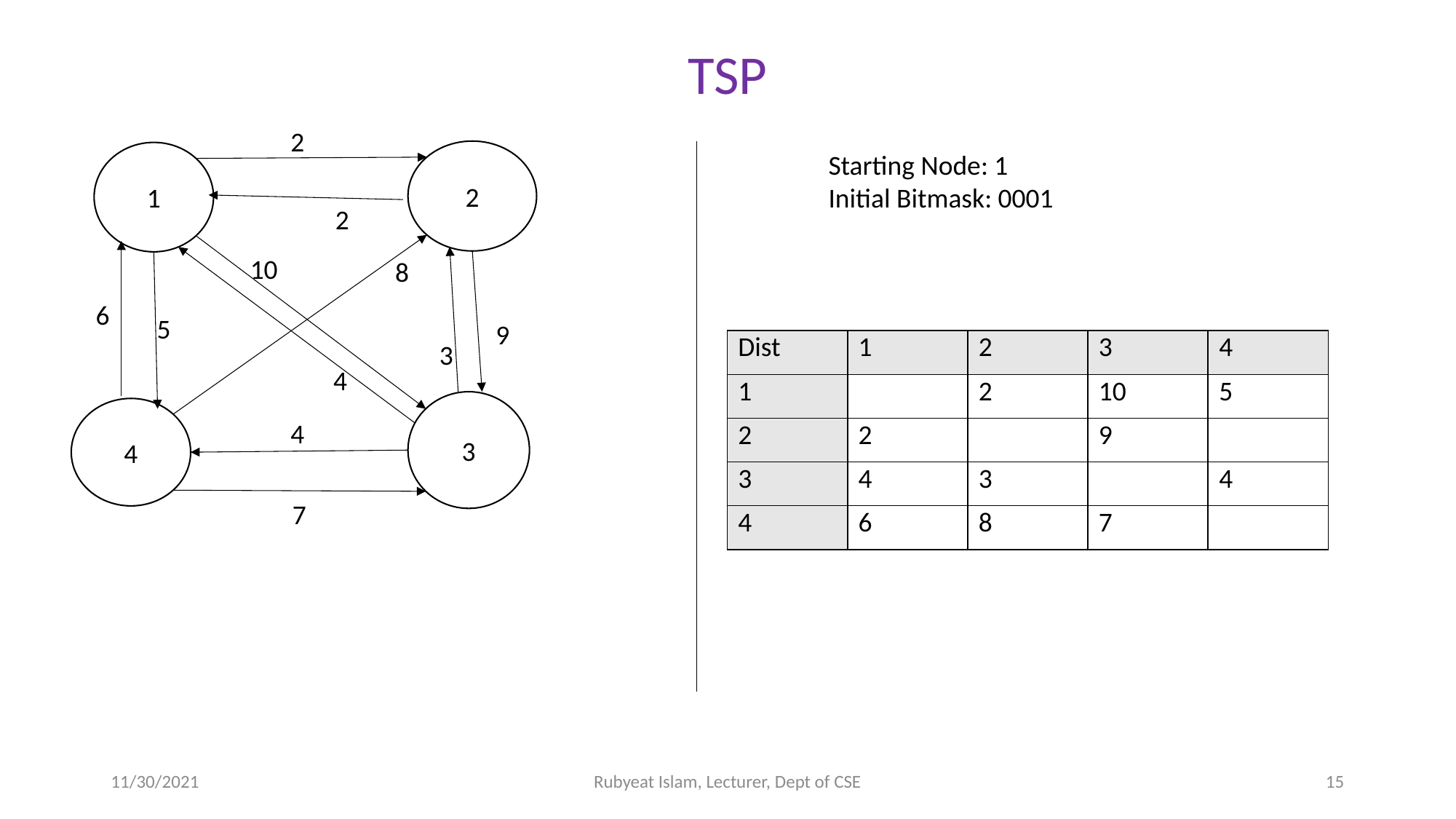

TSP
2
2
1
Starting Node: 1
Initial Bitmask: 0001
2
10
8
6
5
9
| Dist | 1 | 2 | 3 | 4 |
| --- | --- | --- | --- | --- |
| 1 |  | 2 | 10 | 5 |
| 2 | 2 |  | 9 |  |
| 3 | 4 | 3 |  | 4 |
| 4 | 6 | 8 | 7 |  |
3
4
3
4
4
7
11/30/2021
Rubyeat Islam, Lecturer, Dept of CSE
15